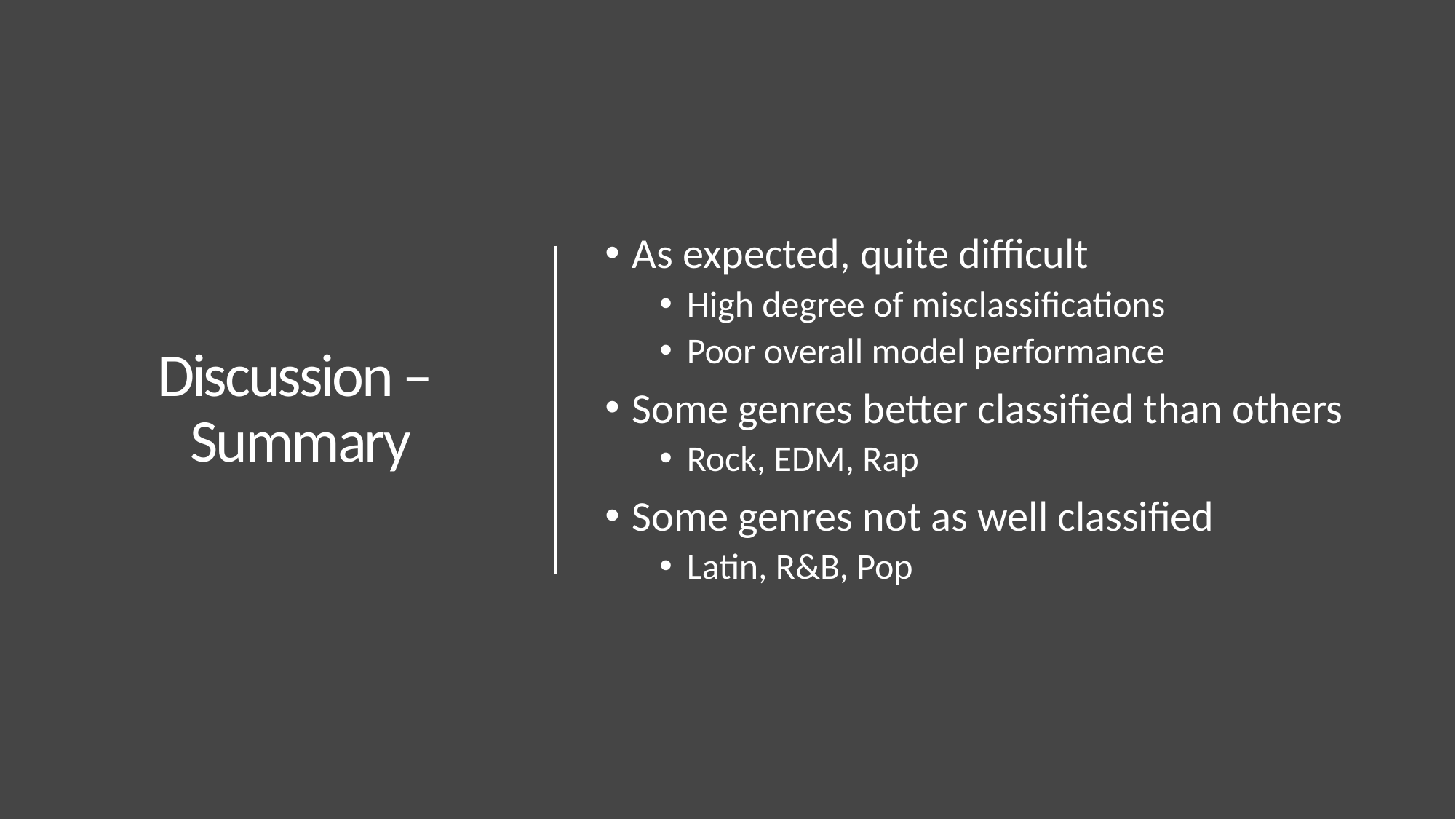

# Discussion – Summary
As expected, quite difficult
High degree of misclassifications
Poor overall model performance
Some genres better classified than others
Rock, EDM, Rap
Some genres not as well classified
Latin, R&B, Pop